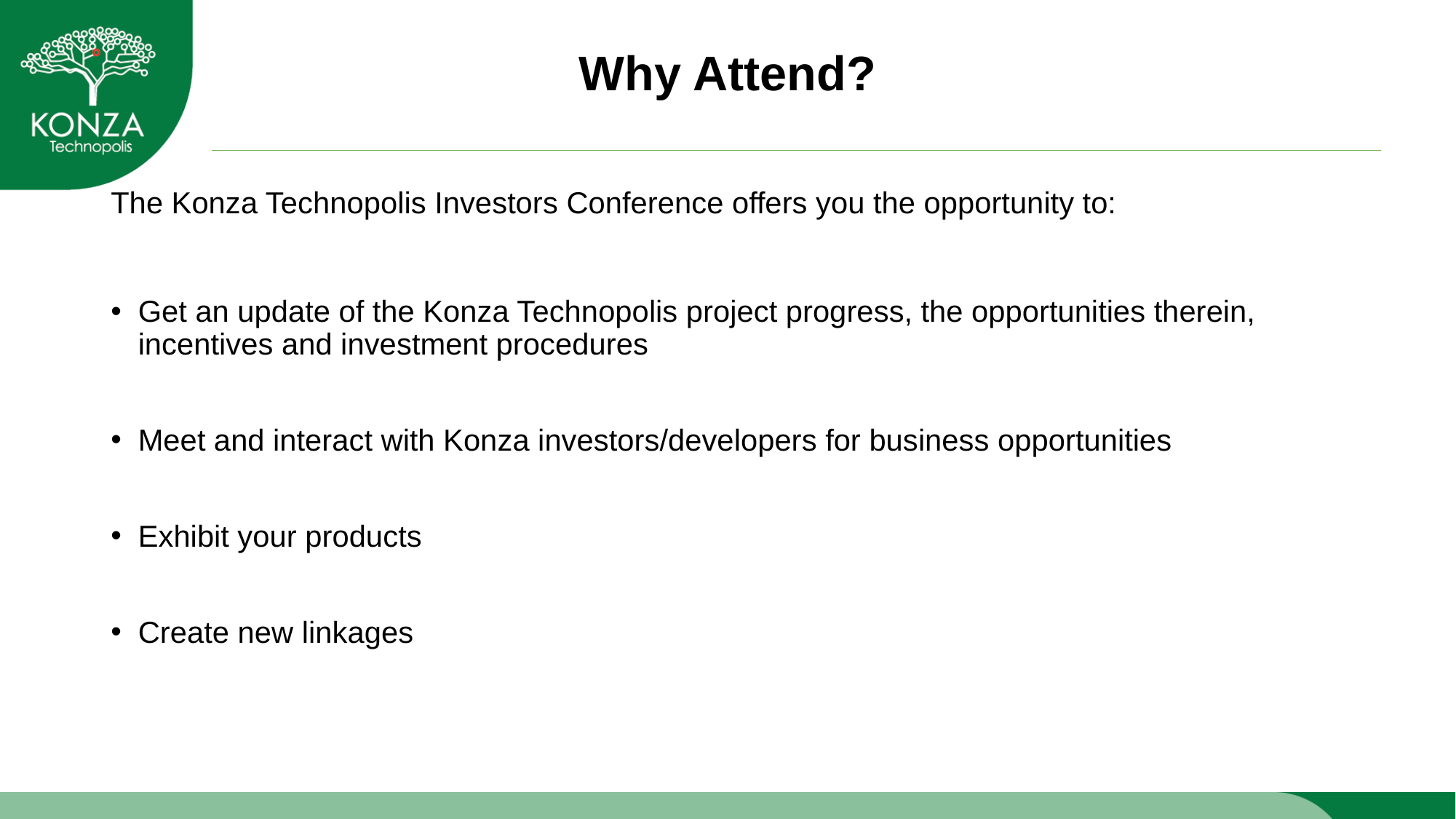

# Why Attend?
The Konza Technopolis Investors Conference offers you the opportunity to:

Get an update of the Konza Technopolis project progress, the opportunities therein, incentives and investment procedures

Meet and interact with Konza investors/developers for business opportunities

Exhibit your products

Create new linkages